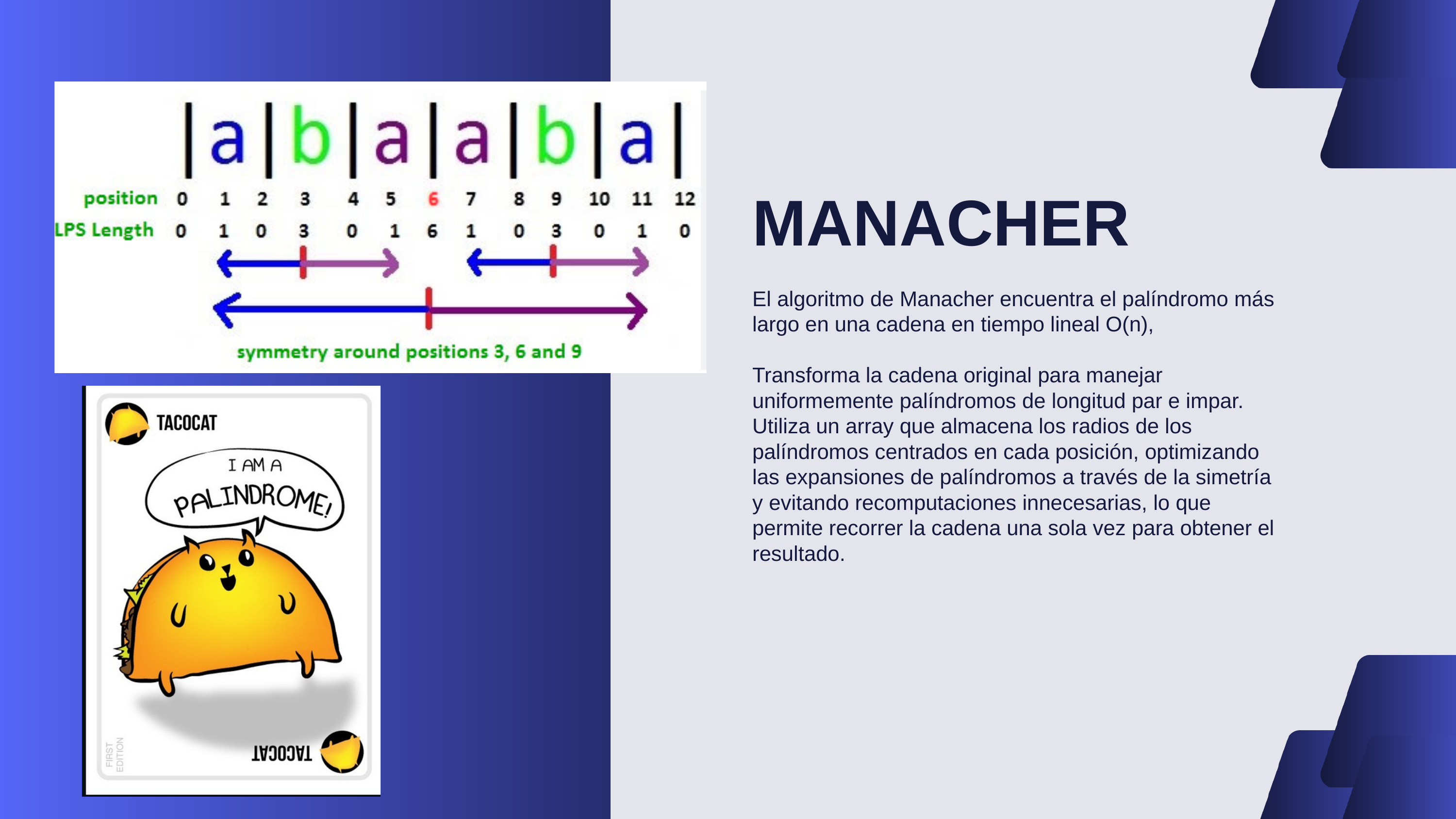

MANACHER
El algoritmo de Manacher encuentra el palíndromo más largo en una cadena en tiempo lineal O(n),

Transforma la cadena original para manejar uniformemente palíndromos de longitud par e impar. Utiliza un array que almacena los radios de los palíndromos centrados en cada posición, optimizando las expansiones de palíndromos a través de la simetría y evitando recomputaciones innecesarias, lo que permite recorrer la cadena una sola vez para obtener el resultado.